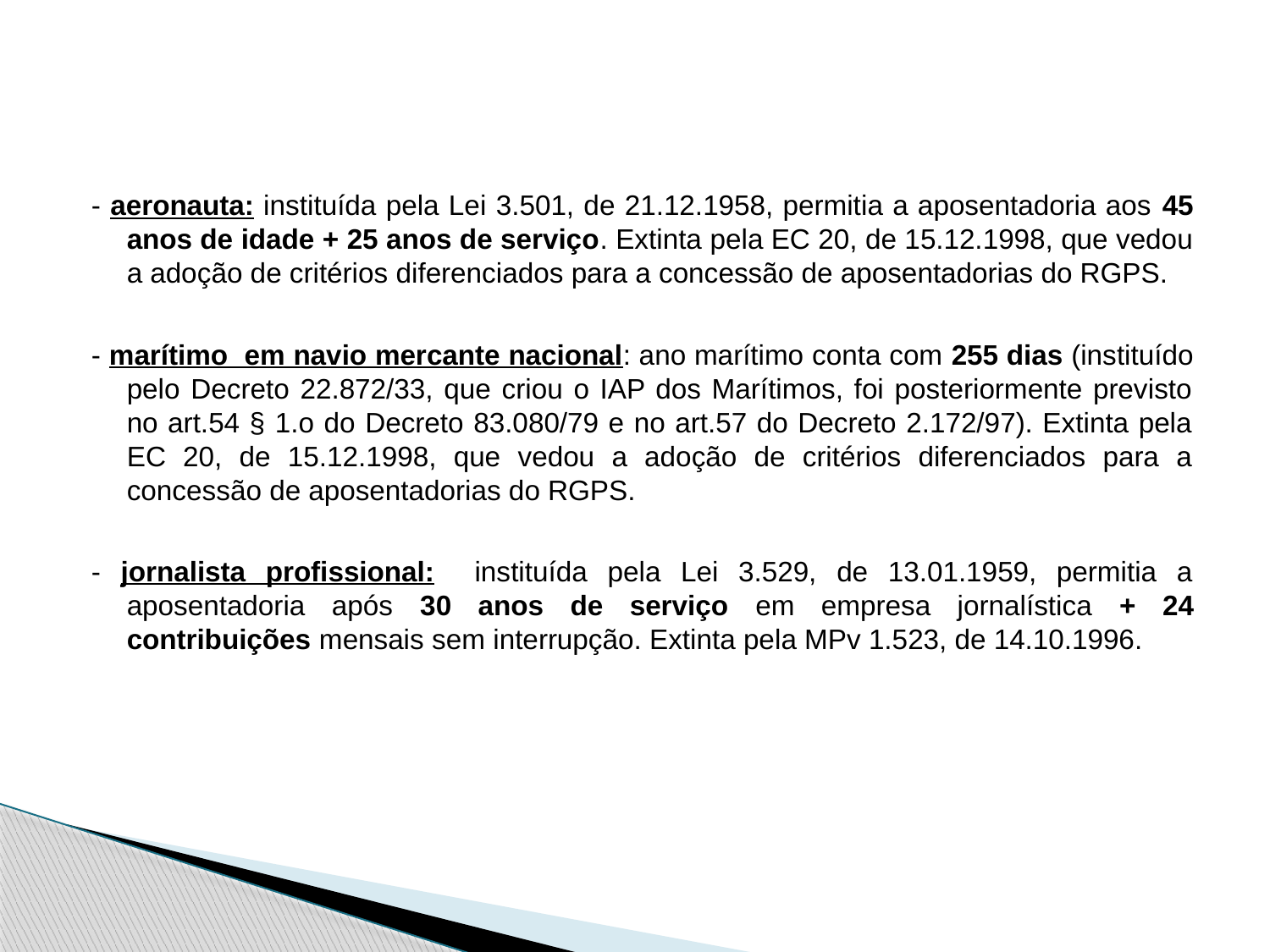

#

- aeronauta: instituída pela Lei 3.501, de 21.12.1958, permitia a aposentadoria aos 45 anos de idade + 25 anos de serviço. Extinta pela EC 20, de 15.12.1998, que vedou a adoção de critérios diferenciados para a concessão de aposentadorias do RGPS.

- marítimo  em navio mercante nacional: ano marítimo conta com 255 dias (instituído pelo Decreto 22.872/33, que criou o IAP dos Marítimos, foi posteriormente previsto no art.54 § 1.o do Decreto 83.080/79 e no art.57 do Decreto 2.172/97). Extinta pela EC 20, de 15.12.1998, que vedou a adoção de critérios diferenciados para a concessão de aposentadorias do RGPS.

- jornalista profissional:  instituída pela Lei 3.529, de 13.01.1959, permitia a aposentadoria após 30 anos de serviço em empresa jornalística + 24 contribuições mensais sem interrupção. Extinta pela MPv 1.523, de 14.10.1996.